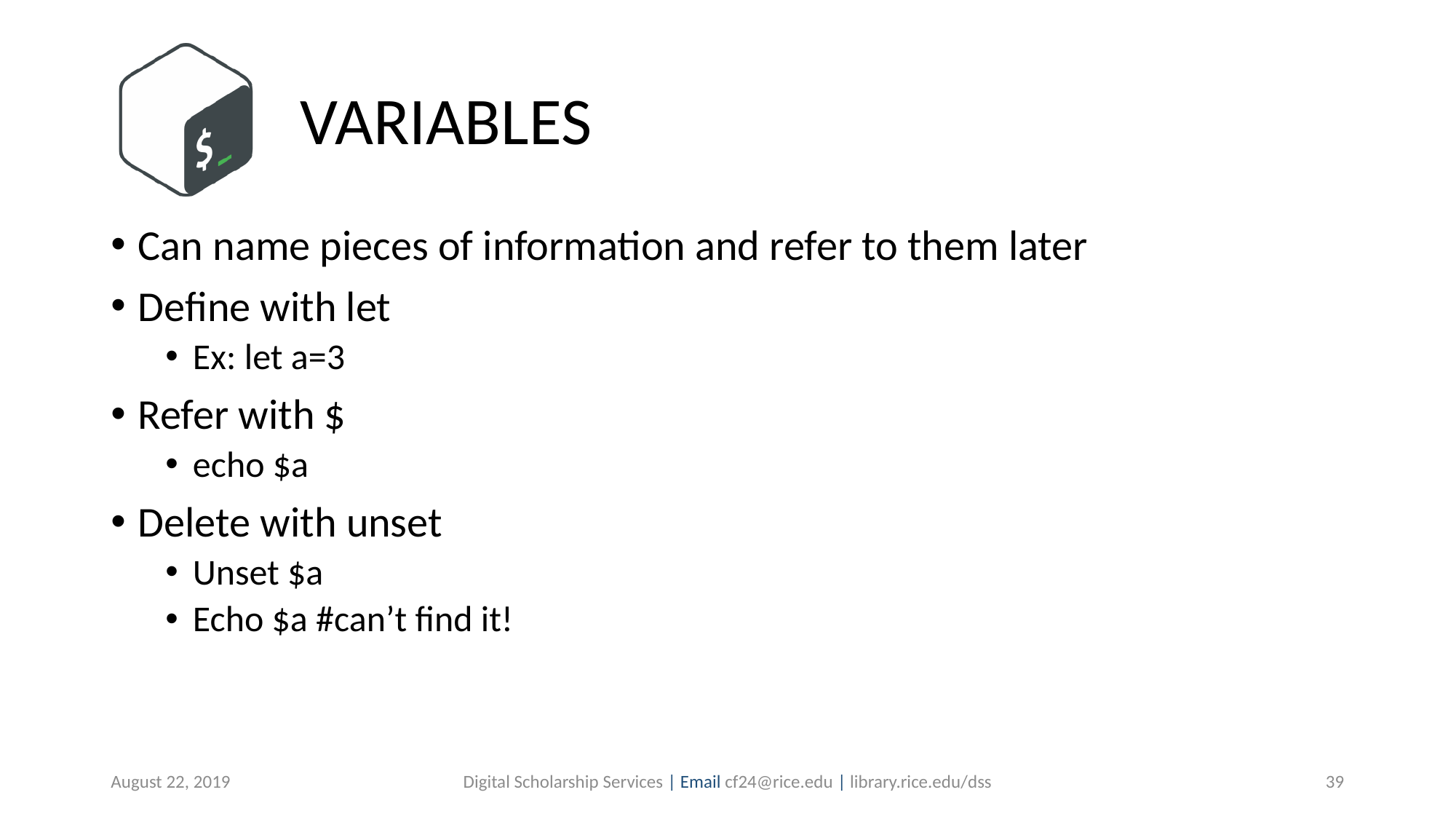

# VARIABLES
Can name pieces of information and refer to them later
Define with let
Ex: let a=3
Refer with $
echo $a
Delete with unset
Unset $a
Echo $a #can’t find it!

August 22, 2019
Digital Scholarship Services | Email cf24@rice.edu | library.rice.edu/dss
39